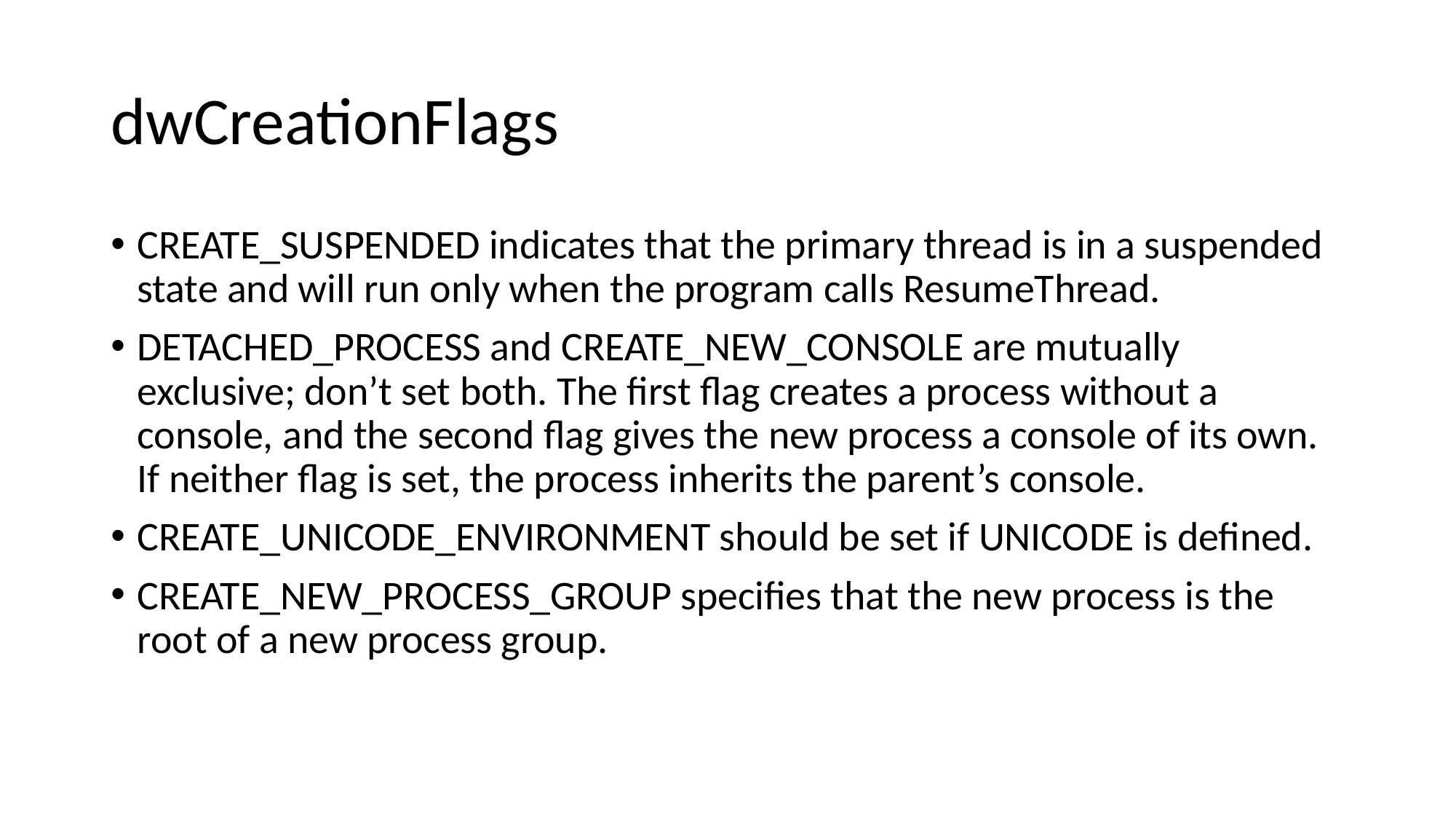

# dwCreationFlags
CREATE_SUSPENDED indicates that the primary thread is in a suspended state and will run only when the program calls ResumeThread.
DETACHED_PROCESS and CREATE_NEW_CONSOLE are mutually exclusive; don’t set both. The first flag creates a process without a console, and the second flag gives the new process a console of its own. If neither flag is set, the process inherits the parent’s console.
CREATE_UNICODE_ENVIRONMENT should be set if UNICODE is defined.
CREATE_NEW_PROCESS_GROUP specifies that the new process is the root of a new process group.